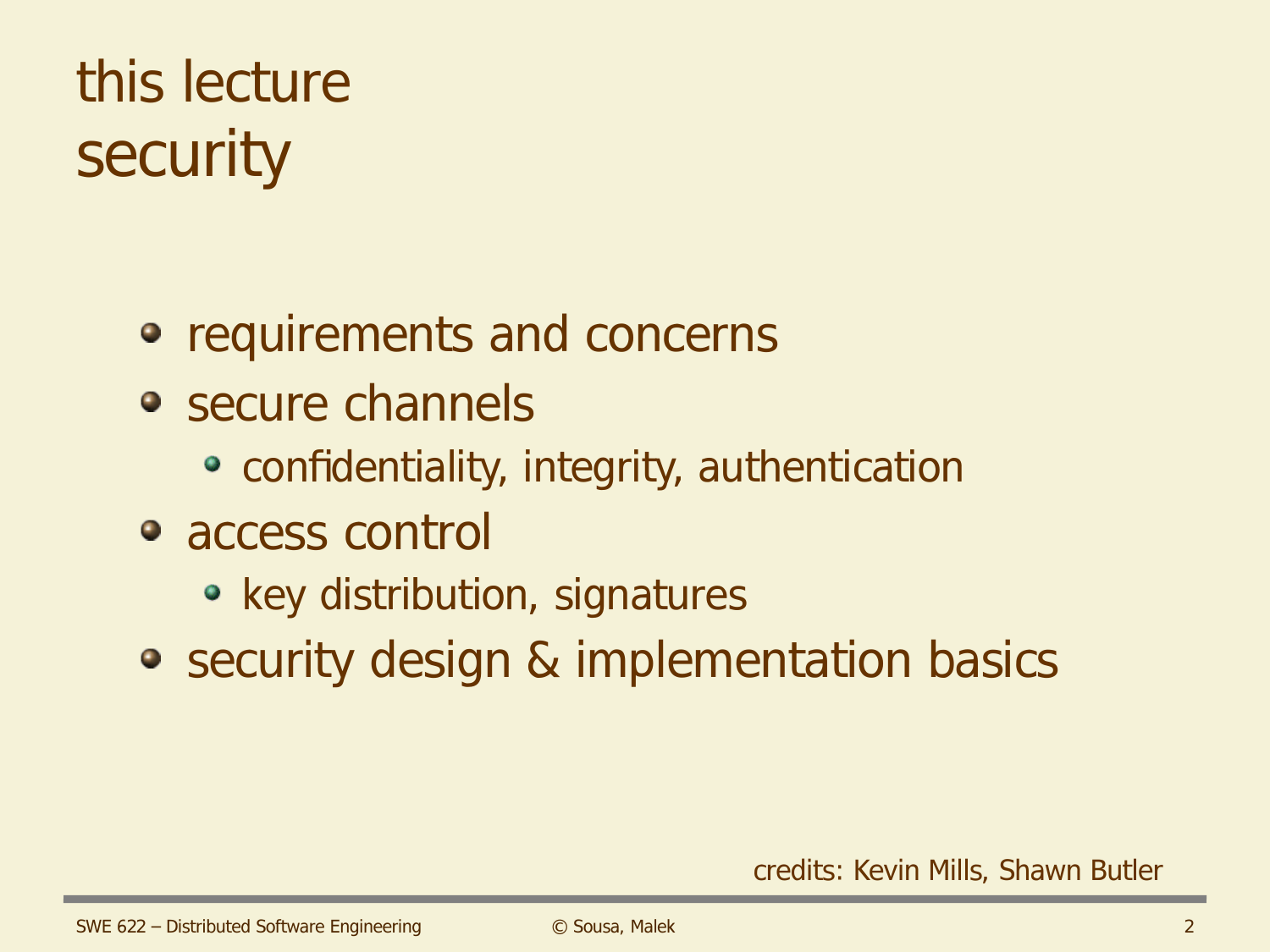

# this lecture security
requirements and concerns
secure channels
confidentiality, integrity, authentication
access control
key distribution, signatures
security design & implementation basics
credits: Kevin Mills, Shawn Butler
SWE 622 – Distributed Software Engineering
© Sousa, Malek
2